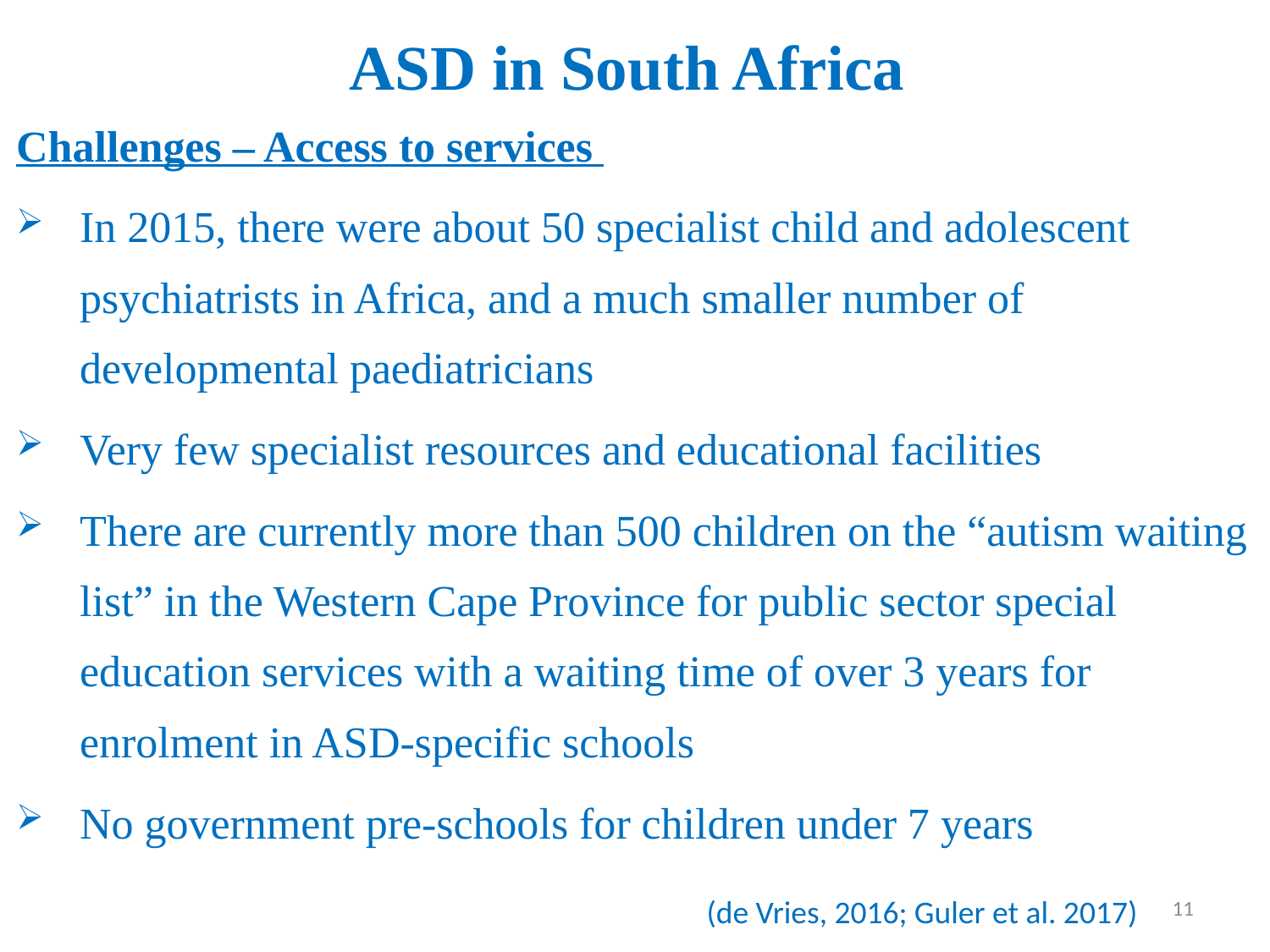

# ASD in South Africa
Challenges – Access to services
In 2015, there were about 50 specialist child and adolescent psychiatrists in Africa, and a much smaller number of developmental paediatricians
Very few specialist resources and educational facilities
There are currently more than 500 children on the “autism waiting list” in the Western Cape Province for public sector special education services with a waiting time of over 3 years for enrolment in ASD-specific schools
No government pre-schools for children under 7 years

11
(de Vries, 2016; Guler et al. 2017)